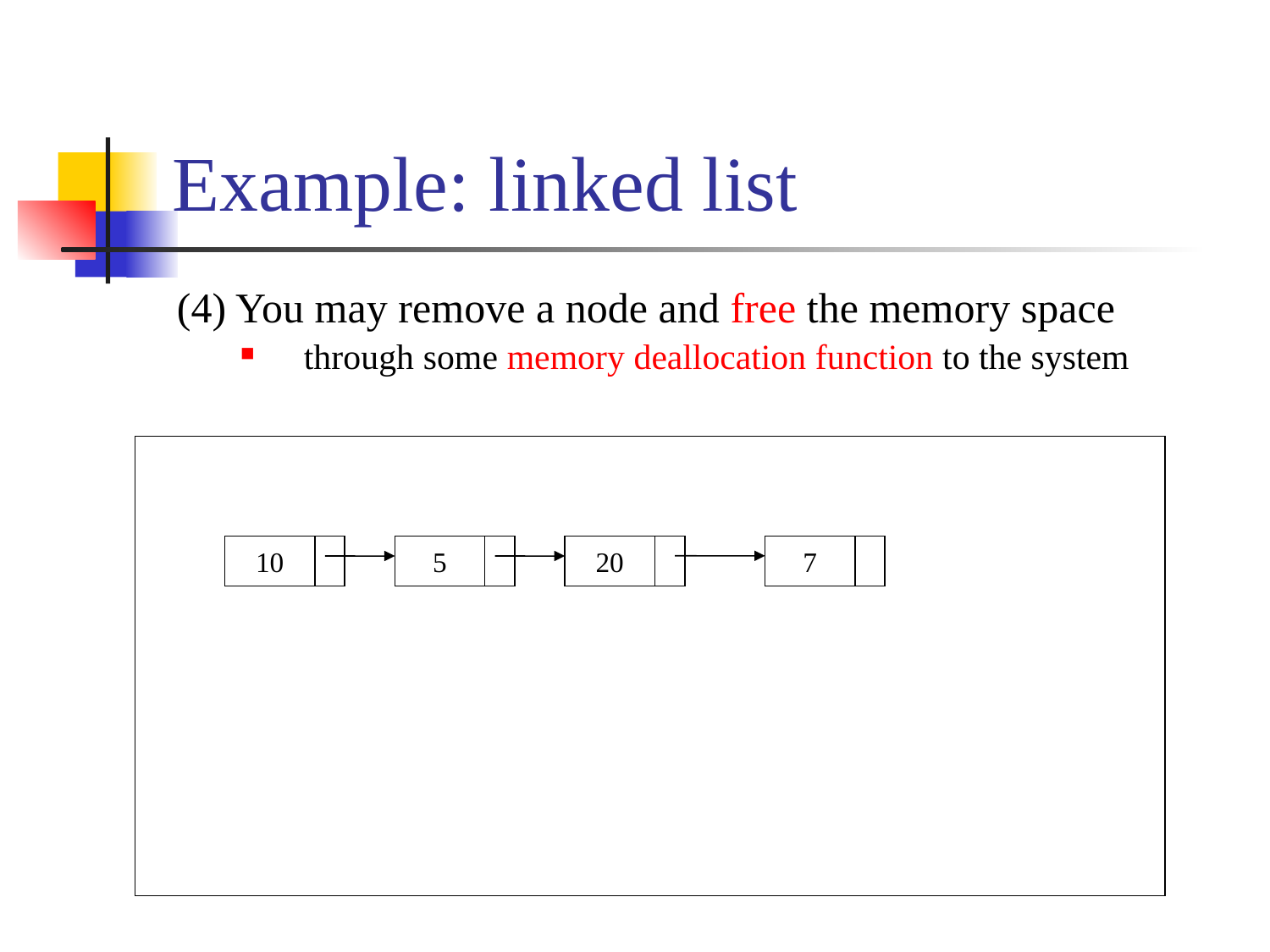

# Example: linked list
(4) You may remove a node and free the memory space
through some memory deallocation function to the system

10

5

20

7